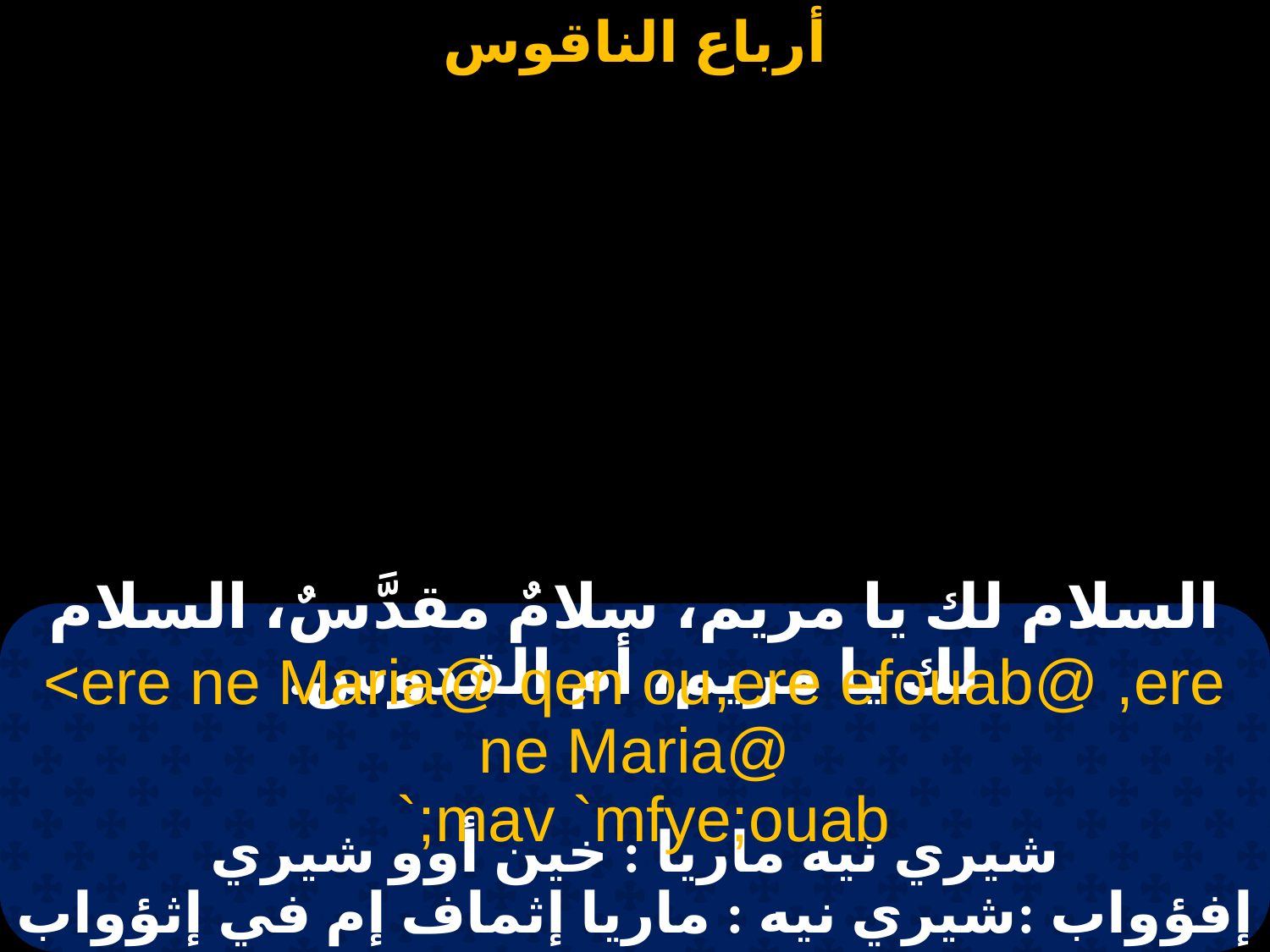

# السلام لك يا مريم، سلامٌ مقدَّسٌ، السلام لك يا مريم، أم القدوس.
<ere ne Maria@ qen ou,ere efouab@ ,ere ne Maria@
 `;mav `mfye;ouab
شيري نيه ماريا : خين أوو شيري إفؤواب :شيري نيه : ماريا إثماف إم في إثؤواب